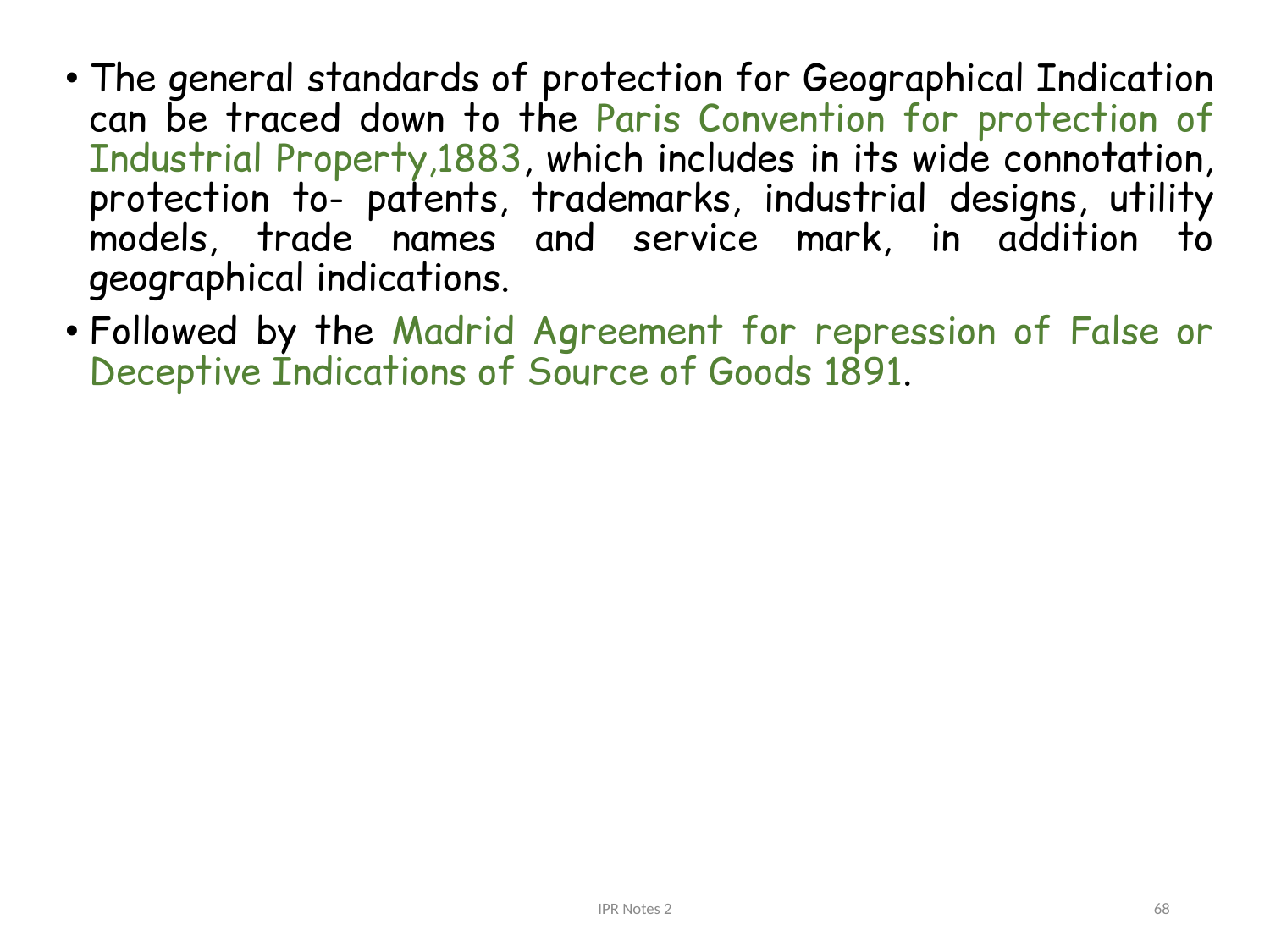

The general standards of protection for Geographical Indication can be traced down to the Paris Convention for protection of Industrial Property,1883, which includes in its wide connotation, protection to- patents, trademarks, industrial designs, utility models, trade names and service mark, in addition to geographical indications.
Followed by the Madrid Agreement for repression of False or Deceptive Indications of Source of Goods 1891.
IPR Notes 2
68